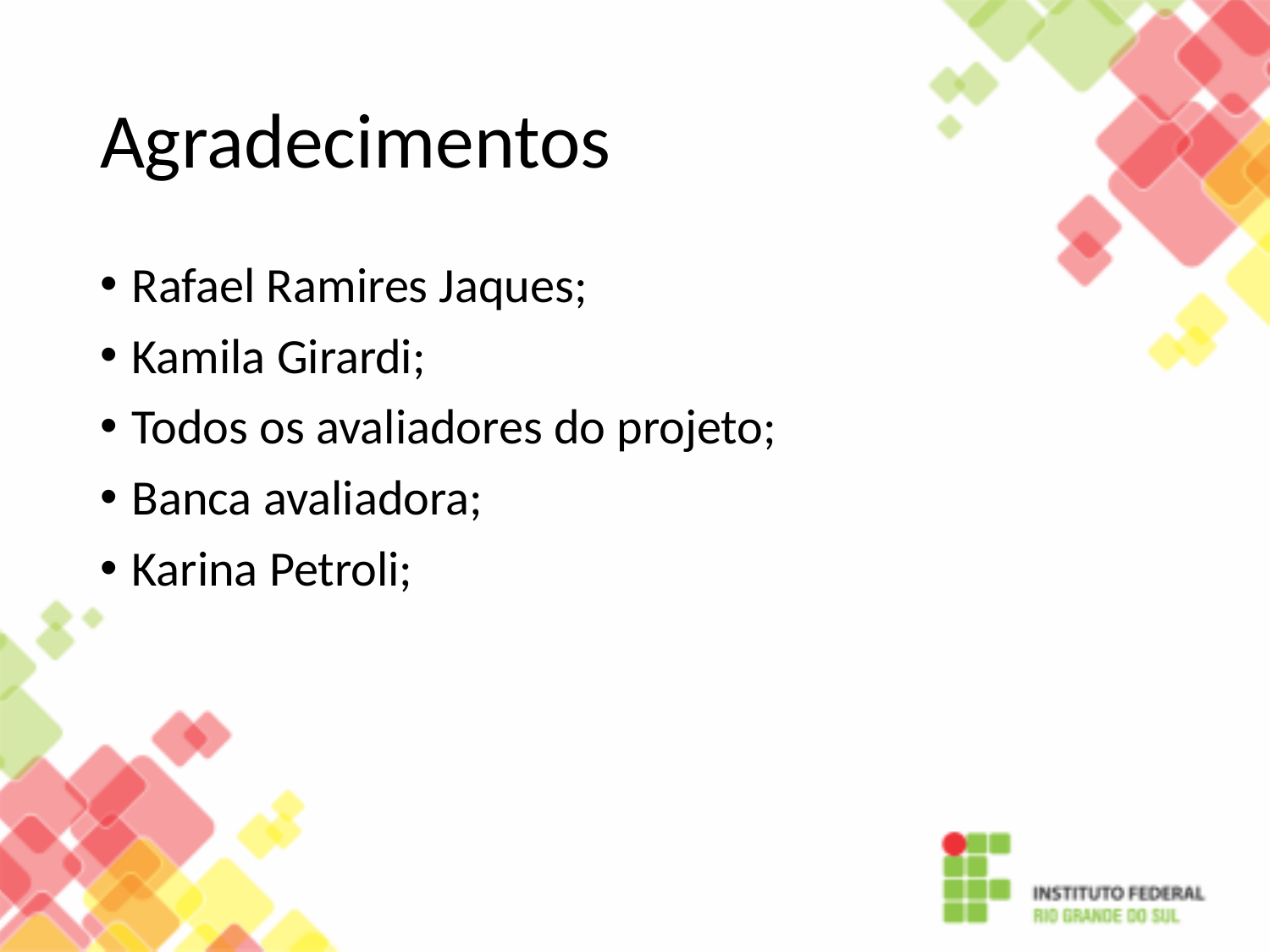

# Agradecimentos
Rafael Ramires Jaques;
Kamila Girardi;
Todos os avaliadores do projeto;
Banca avaliadora;
Karina Petroli;